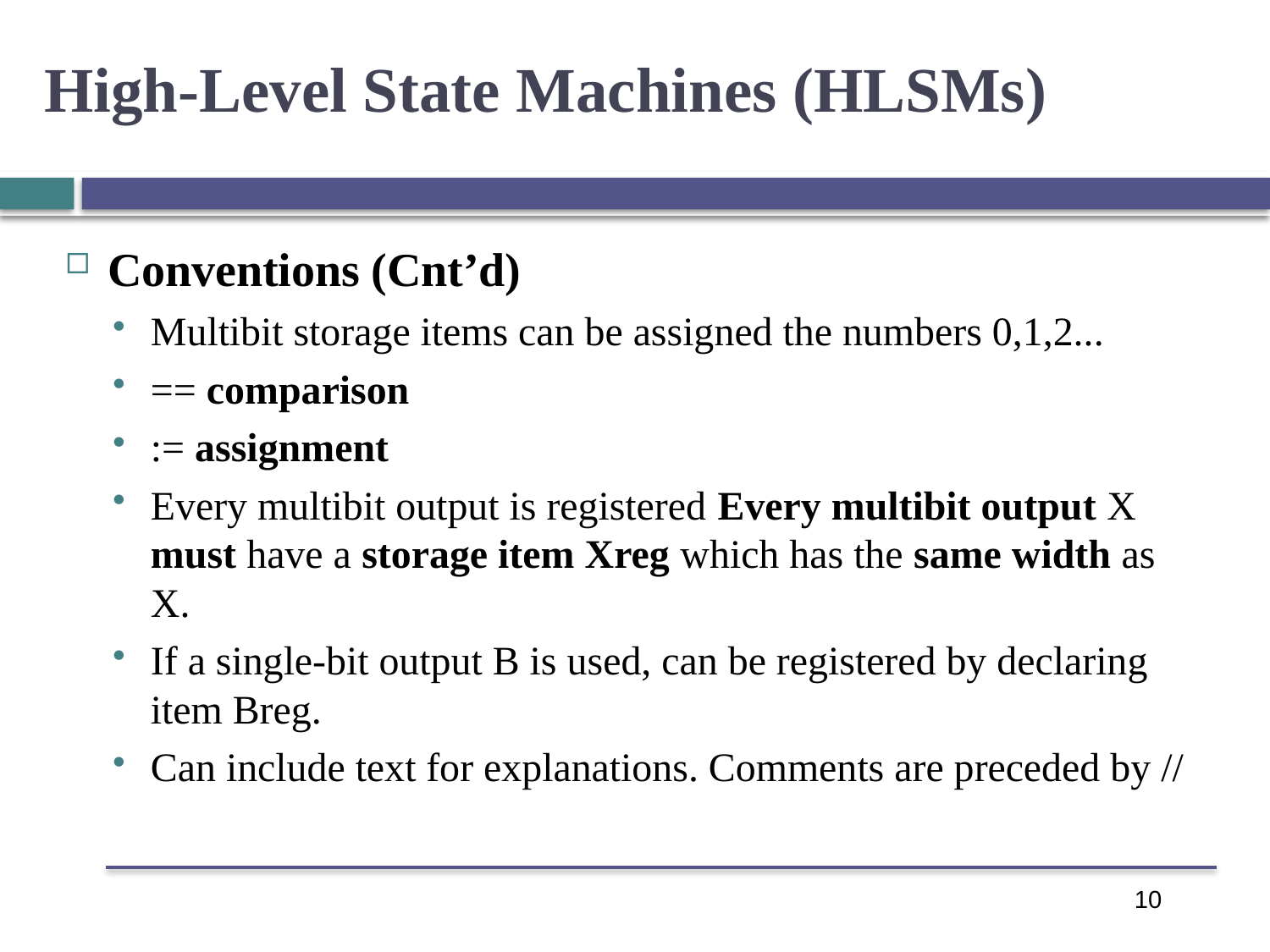

High-Level State Machines (HLSMs)
Conventions (Cnt’d)
Multibit storage items can be assigned the numbers 0,1,2...
== comparison
:= assignment
Every multibit output is registered Every multibit output X must have a storage item Xreg which has the same width as X.
If a single-bit output B is used, can be registered by declaring item Breg.
Can include text for explanations. Comments are preceded by //